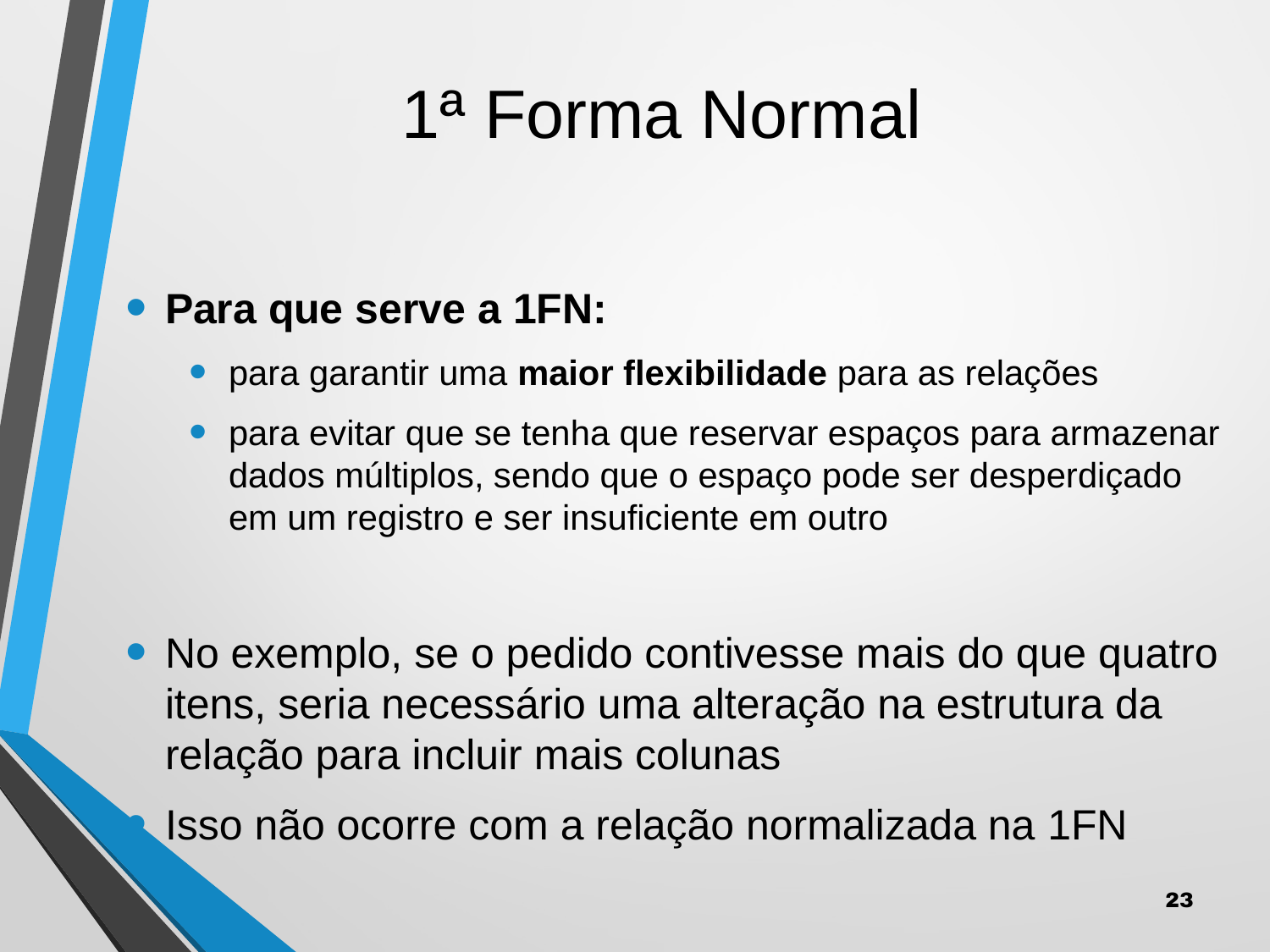

# 1ª Forma Normal
Para que serve a 1FN:
para garantir uma maior flexibilidade para as relações
para evitar que se tenha que reservar espaços para armazenar dados múltiplos, sendo que o espaço pode ser desperdiçado em um registro e ser insuficiente em outro

No exemplo, se o pedido contivesse mais do que quatro itens, seria necessário uma alteração na estrutura da relação para incluir mais colunas
Isso não ocorre com a relação normalizada na 1FN

23